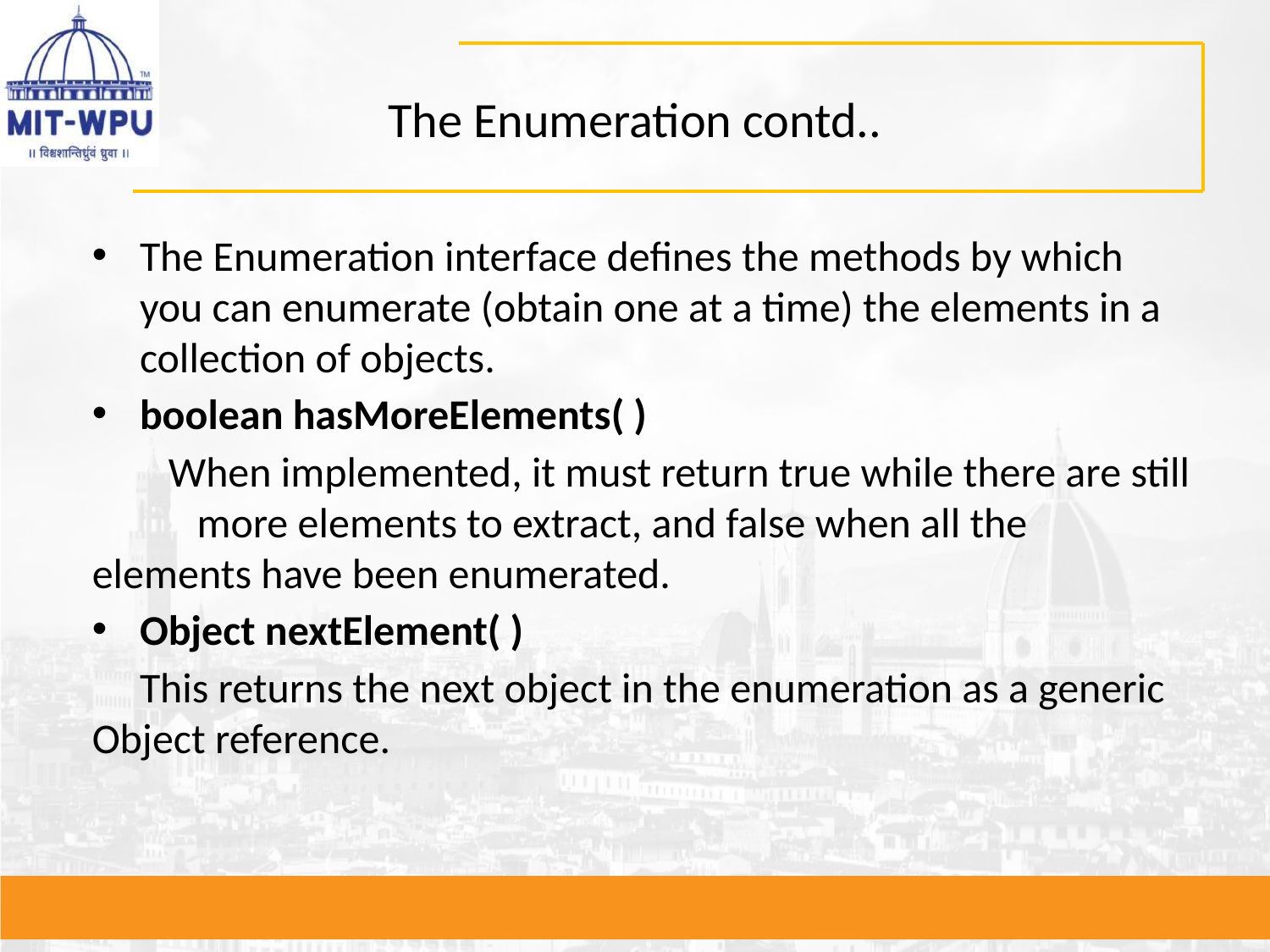

# The Enumeration contd..
The Enumeration interface defines the methods by which you can enumerate (obtain one at a time) the elements in a collection of objects.
boolean hasMoreElements( )
        When implemented, it must return true while there are still            more elements to extract, and false when all the elements have been enumerated.
Object nextElement( )
     This returns the next object in the enumeration as a generic Object reference.